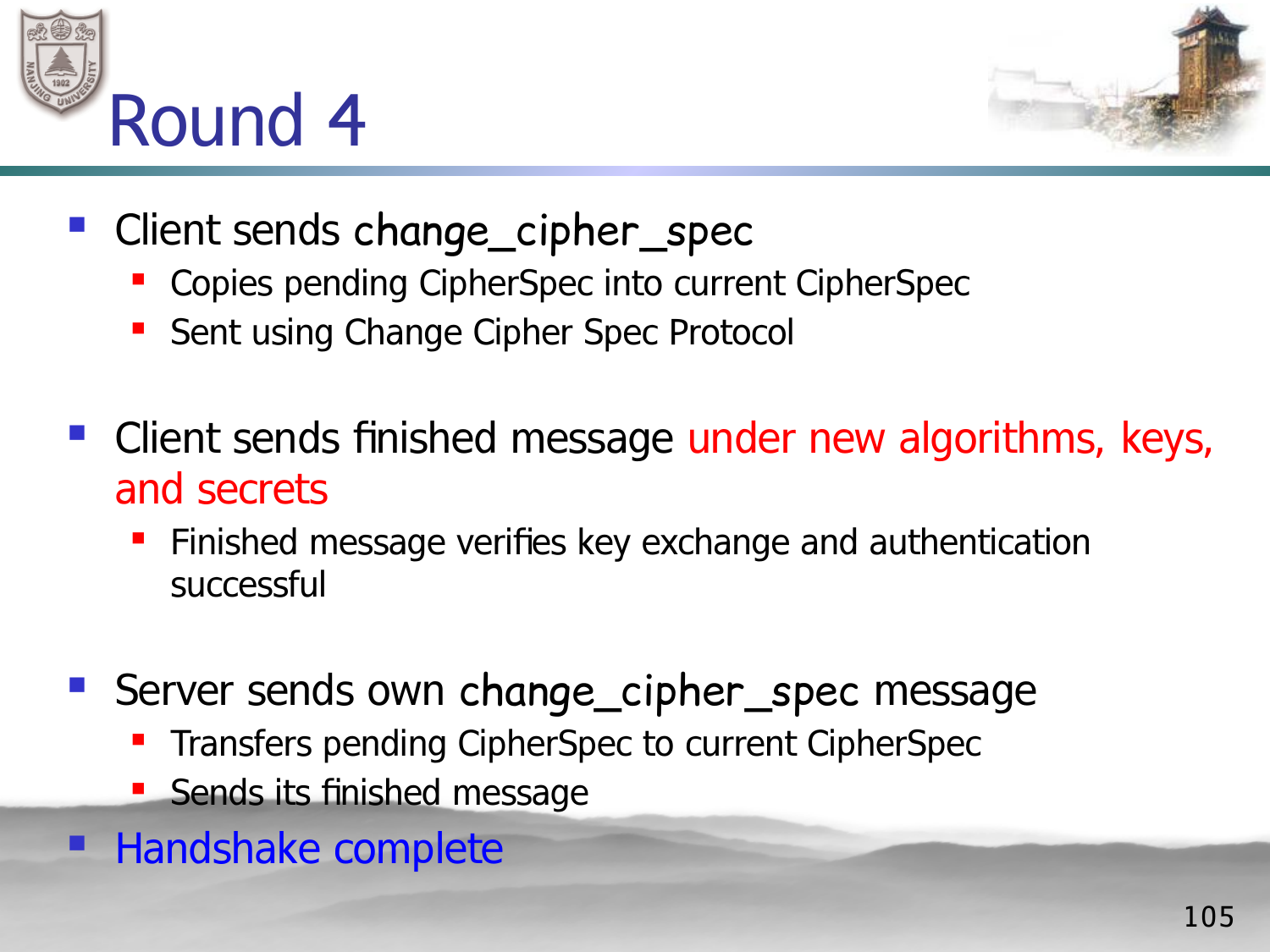

# Round 4
Client sends change_cipher_spec
Copies pending CipherSpec into current CipherSpec
Sent using Change Cipher Spec Protocol

Client sends finished message under new algorithms, keys, and secrets
Finished message verifies key exchange and authentication successful

Server sends own change_cipher_spec message
Transfers pending CipherSpec to current CipherSpec
Sends its finished message
Handshake complete
105